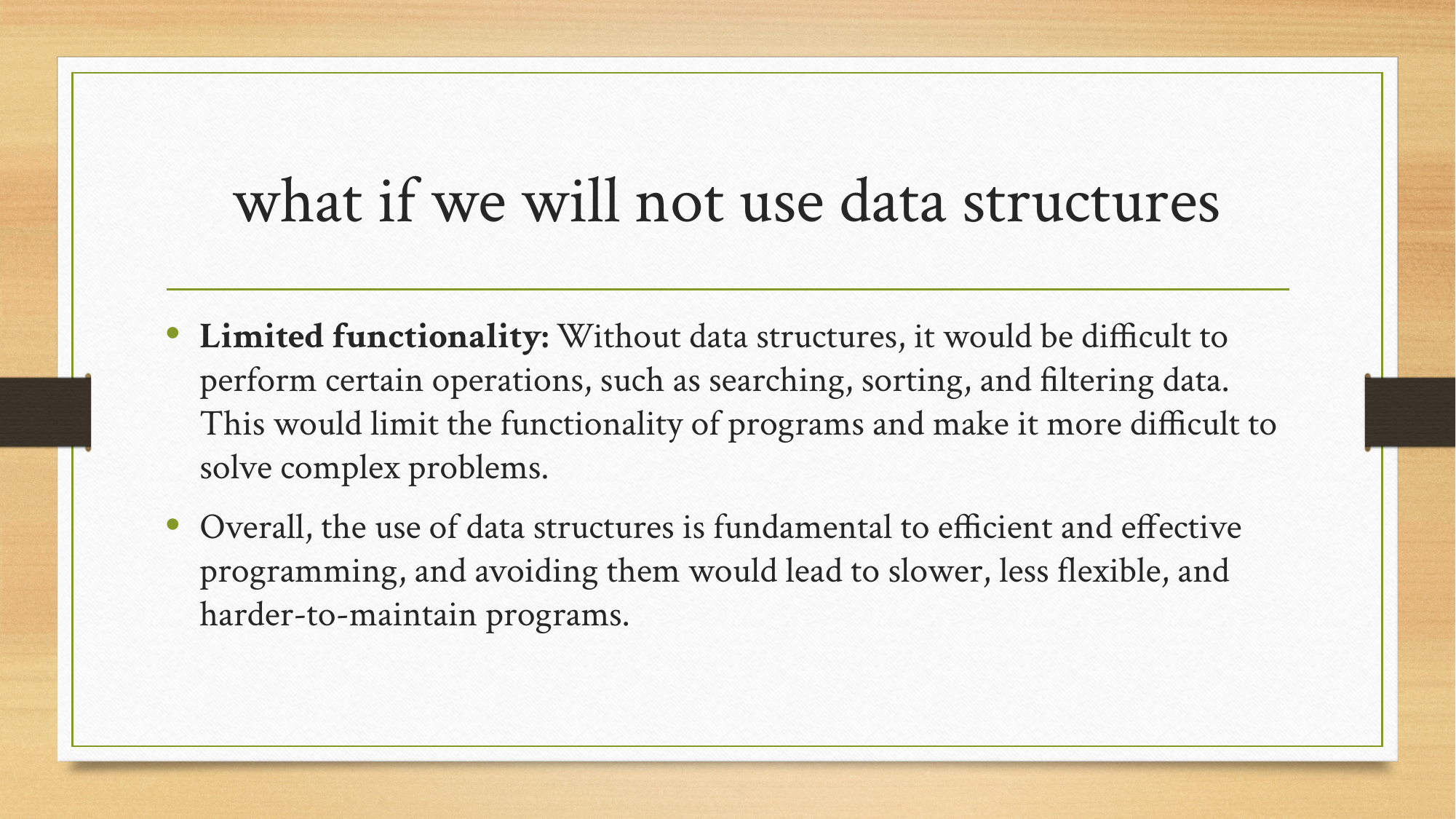

# what if we will not use data structures
Limited functionality: Without data structures, it would be difficult to perform certain operations, such as searching, sorting, and filtering data. This would limit the functionality of programs and make it more difficult to solve complex problems.
Overall, the use of data structures is fundamental to efficient and effective programming, and avoiding them would lead to slower, less flexible, and harder-to-maintain programs.